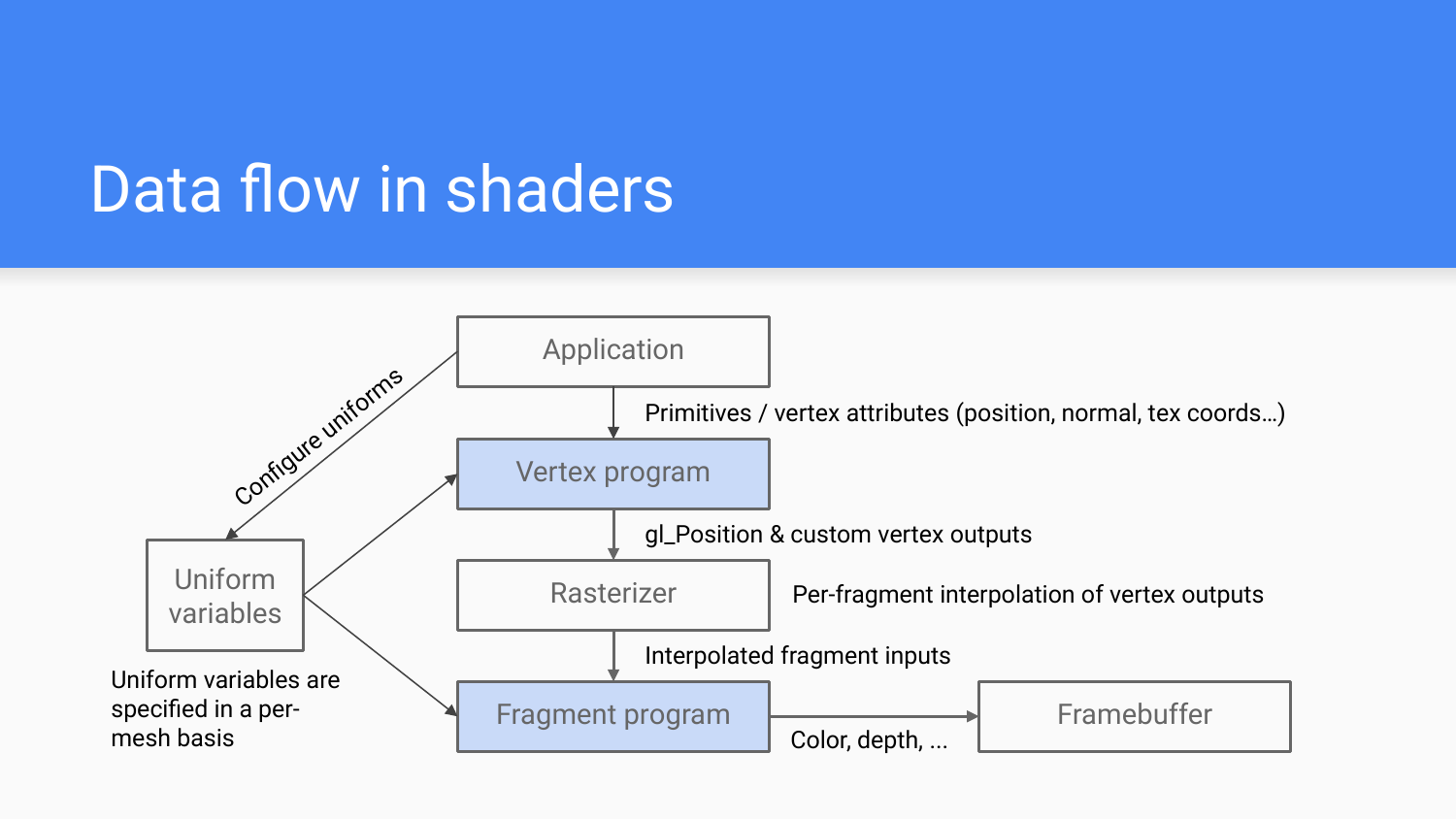

# Data flow in shaders
Application
Primitives / vertex attributes (position, normal, tex coords…)
Configure uniforms
Vertex program
gl_Position & custom vertex outputs
Uniform variables
Rasterizer
Per-fragment interpolation of vertex outputs
Interpolated fragment inputs
Uniform variables are specified in a per-mesh basis
Fragment program
Framebuffer
Color, depth, ...